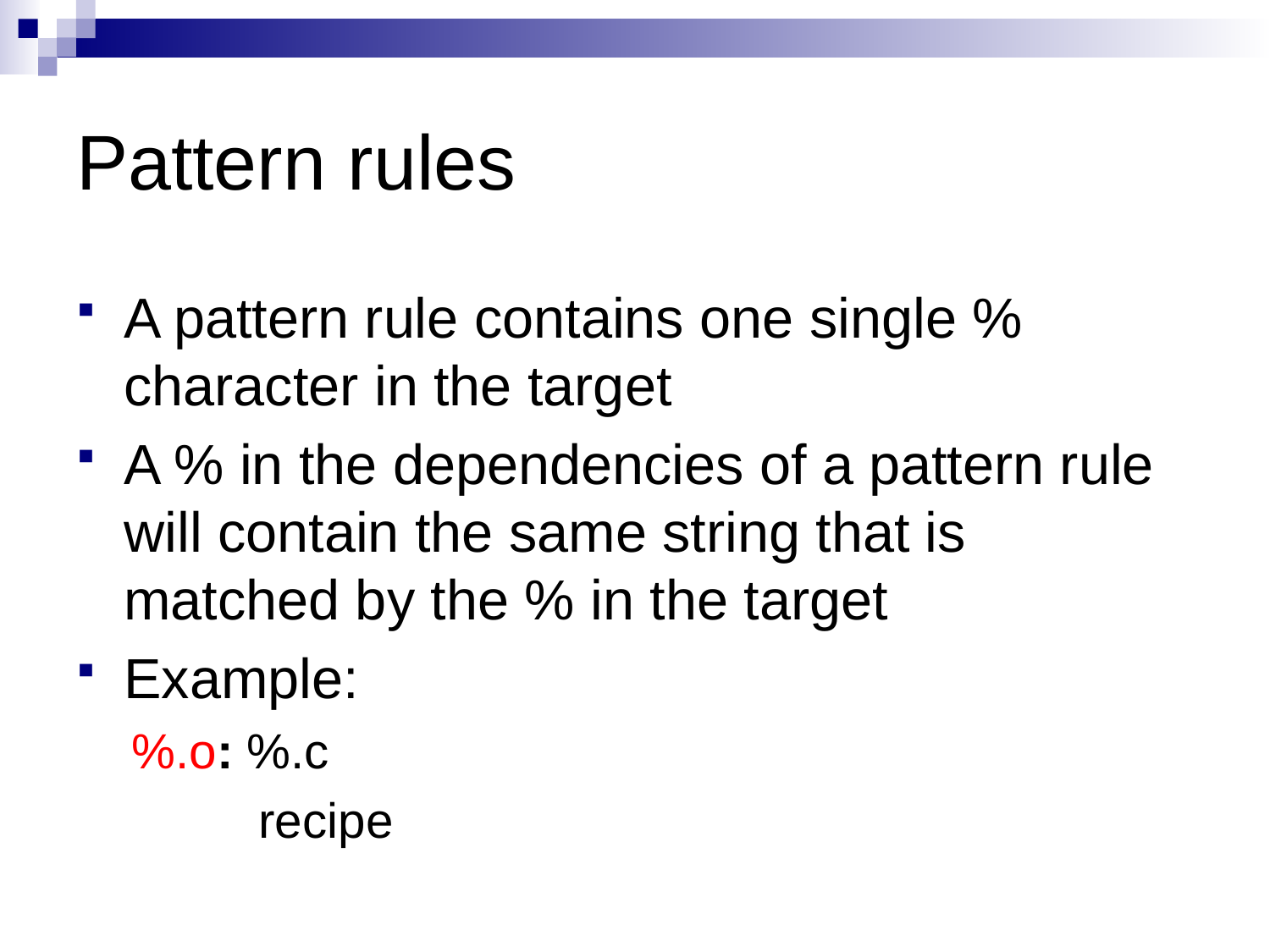

# Pattern rules
A pattern rule contains one single % character in the target
A % in the dependencies of a pattern rule will contain the same string that is matched by the % in the target
Example:
%.o: %.c
	recipe